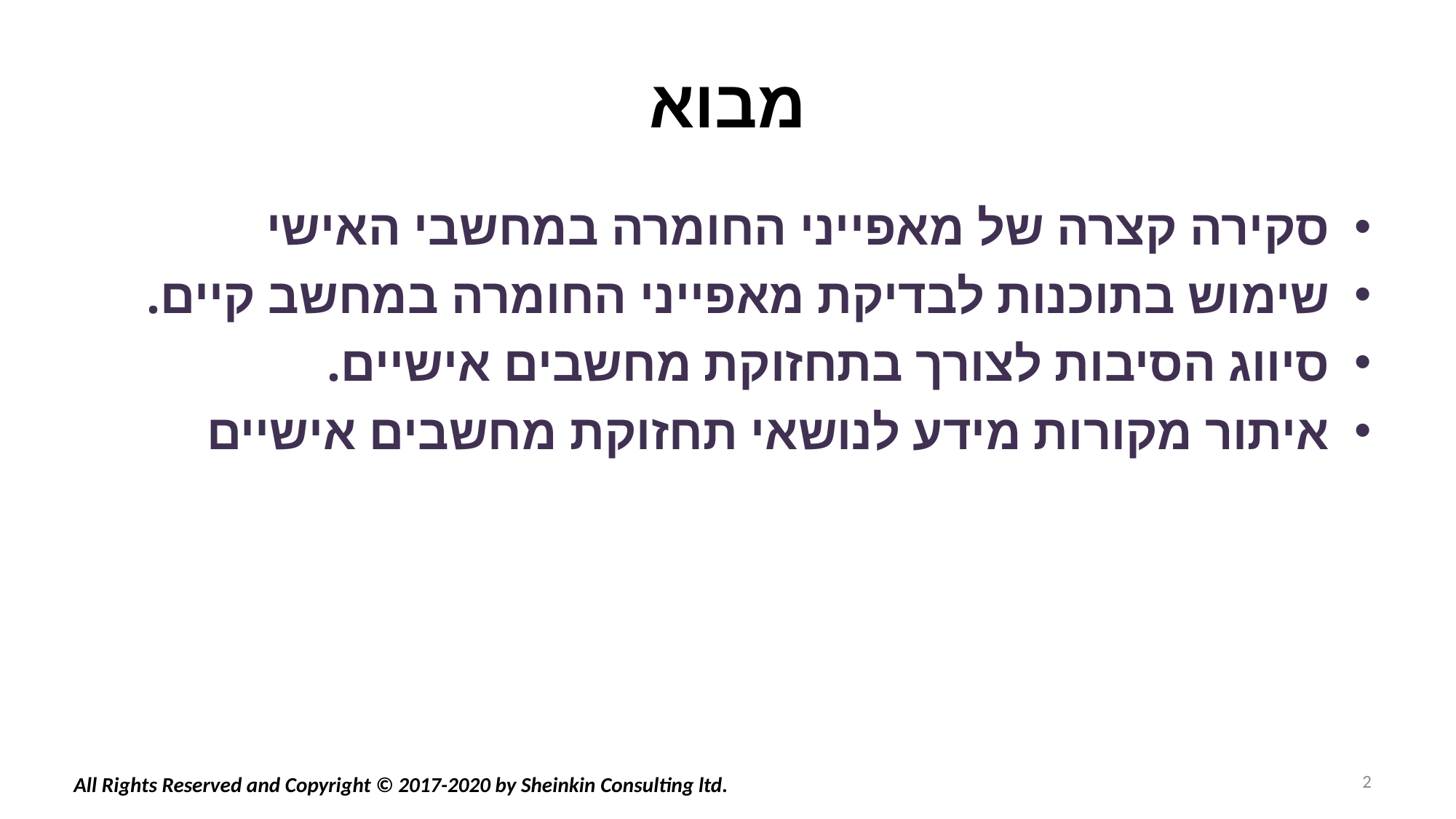

# מבוא
סקירה קצרה של מאפייני החומרה במחשבי האישי
שימוש בתוכנות לבדיקת מאפייני החומרה במחשב קיים.
סיווג הסיבות לצורך בתחזוקת מחשבים אישיים.
איתור מקורות מידע לנושאי תחזוקת מחשבים אישיים

2